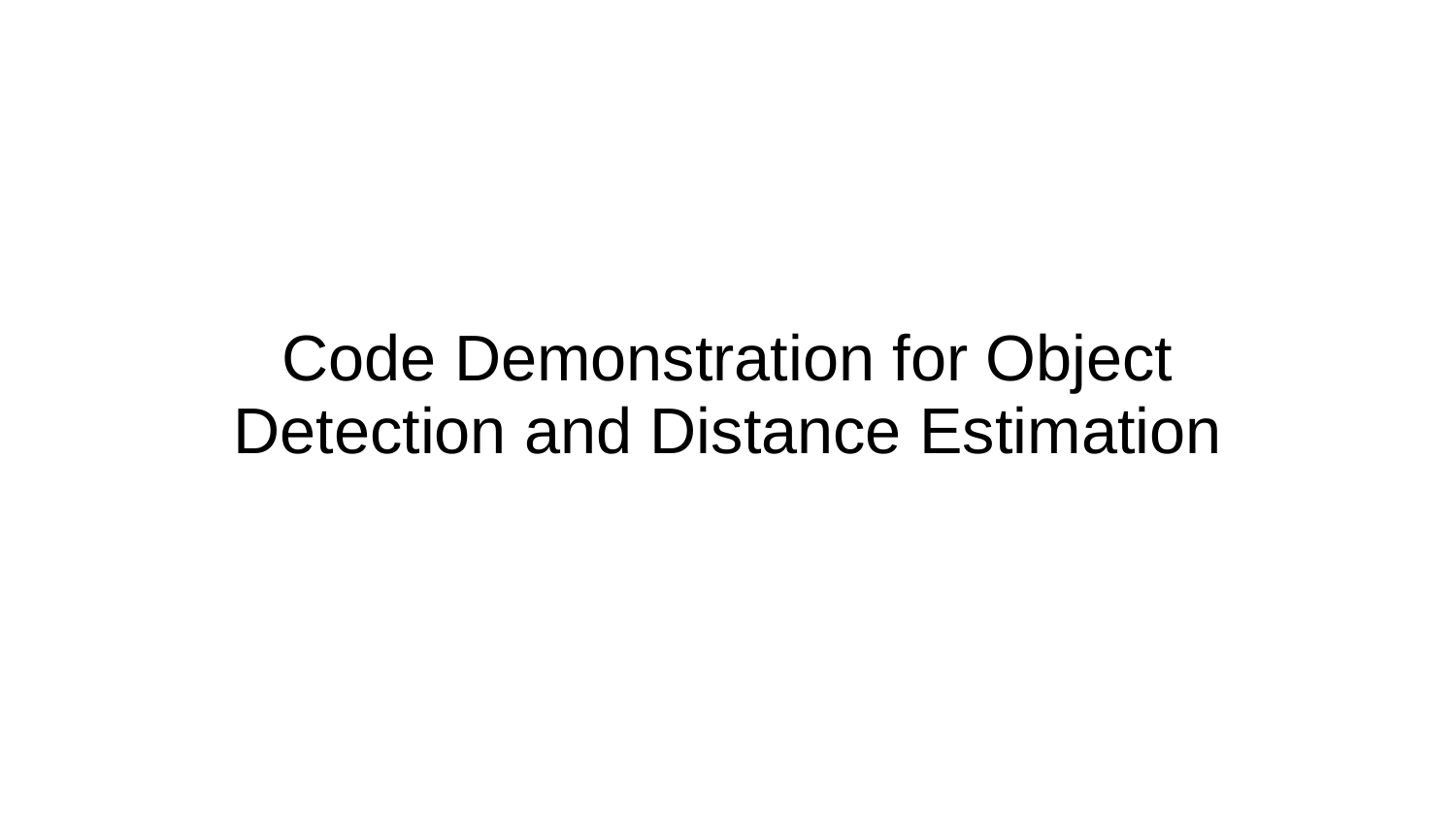

# Code Demonstration for Object Detection and Distance Estimation